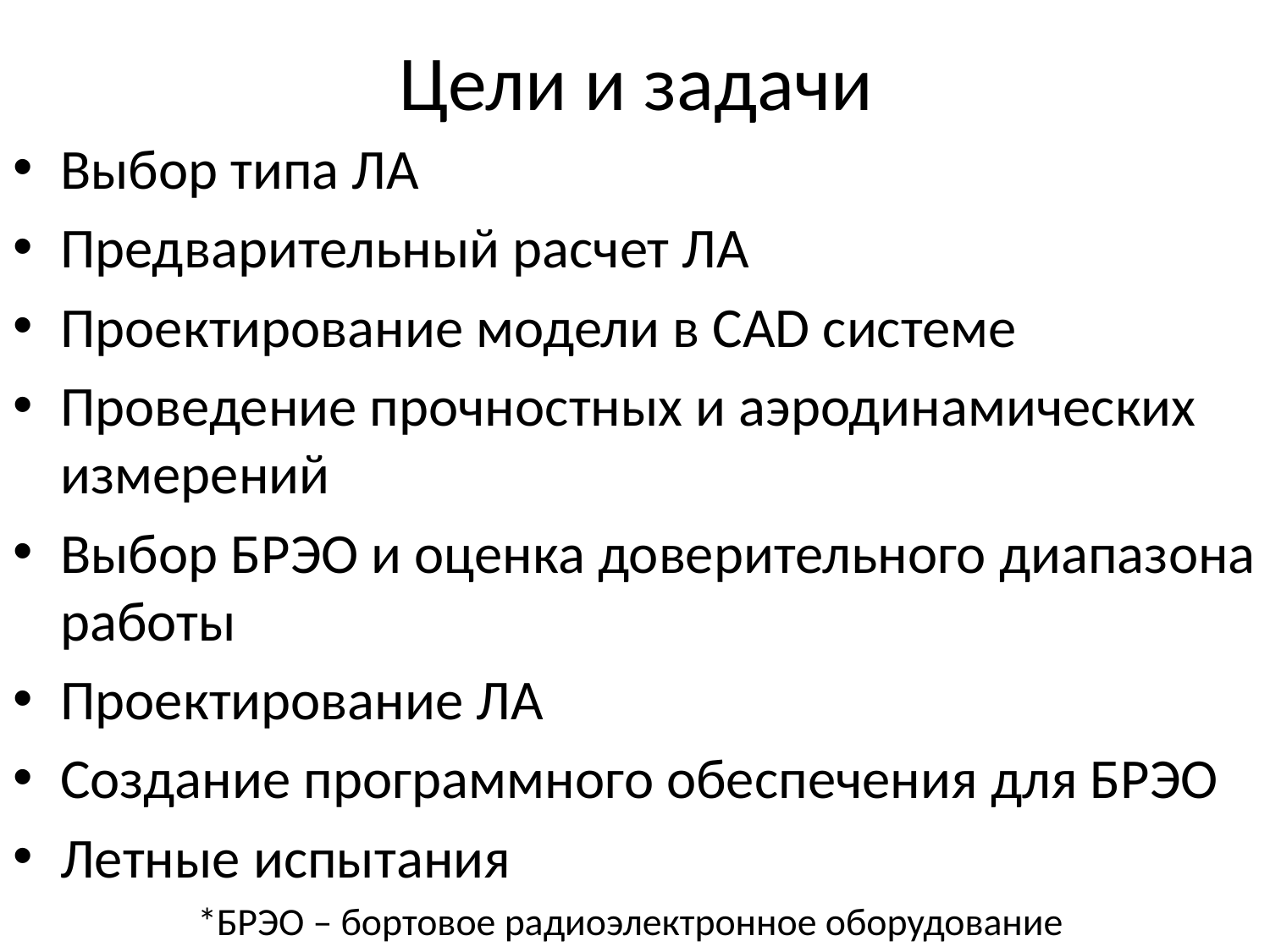

# Цели и задачи
Выбор типа ЛА
Предварительный расчет ЛА
Проектирование модели в CAD системе
Проведение прочностных и аэродинамических измерений
Выбор БРЭО и оценка доверительного диапазона работы
Проектирование ЛА
Создание программного обеспечения для БРЭО
Летные испытания
*БРЭО – бортовое радиоэлектронное оборудование